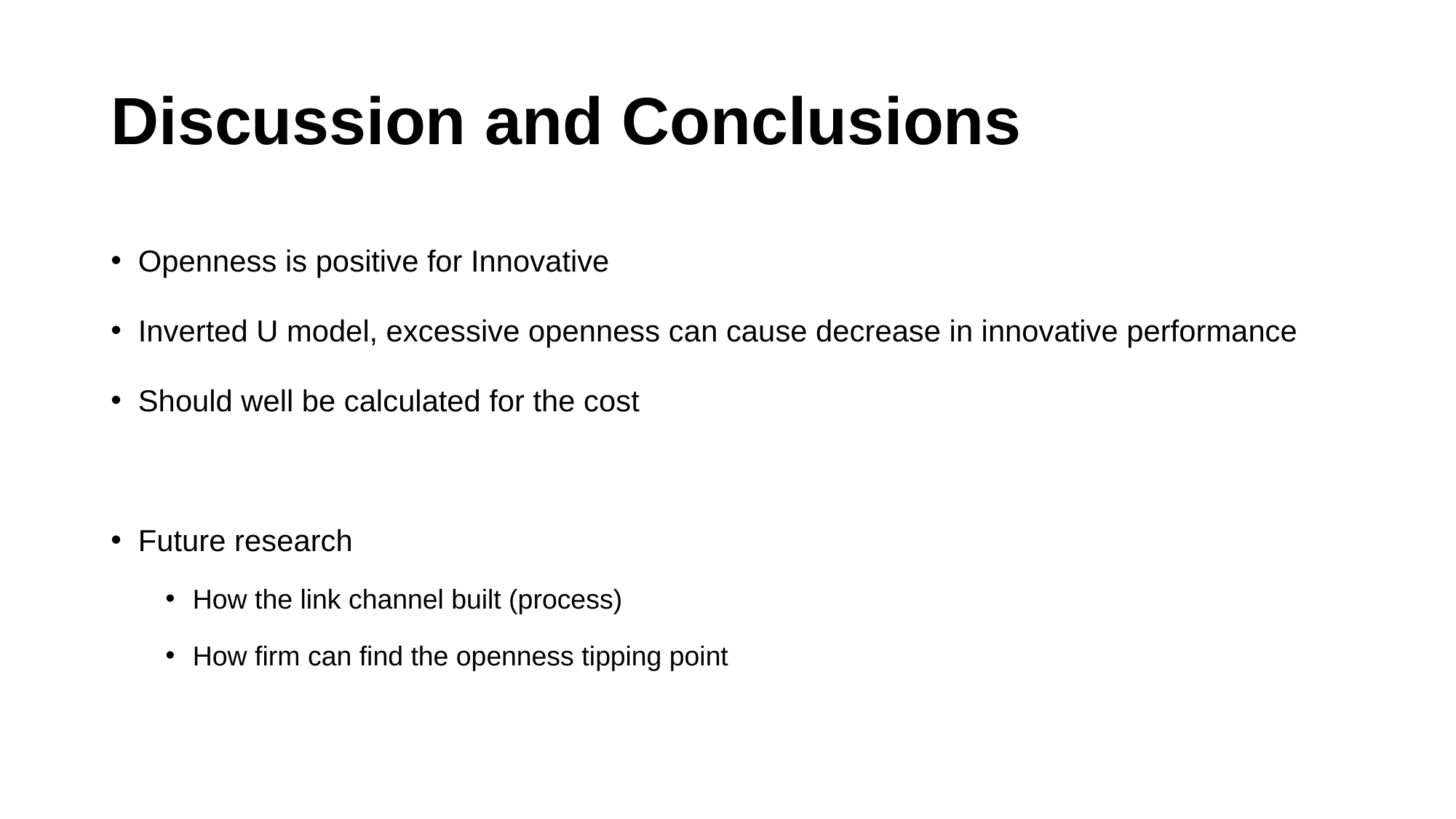

# Discussion and Conclusions
Openness is positive for Innovative
Inverted U model, excessive openness can cause decrease in innovative performance
Should well be calculated for the cost

Future research
How the link channel built (process)
How firm can find the openness tipping point